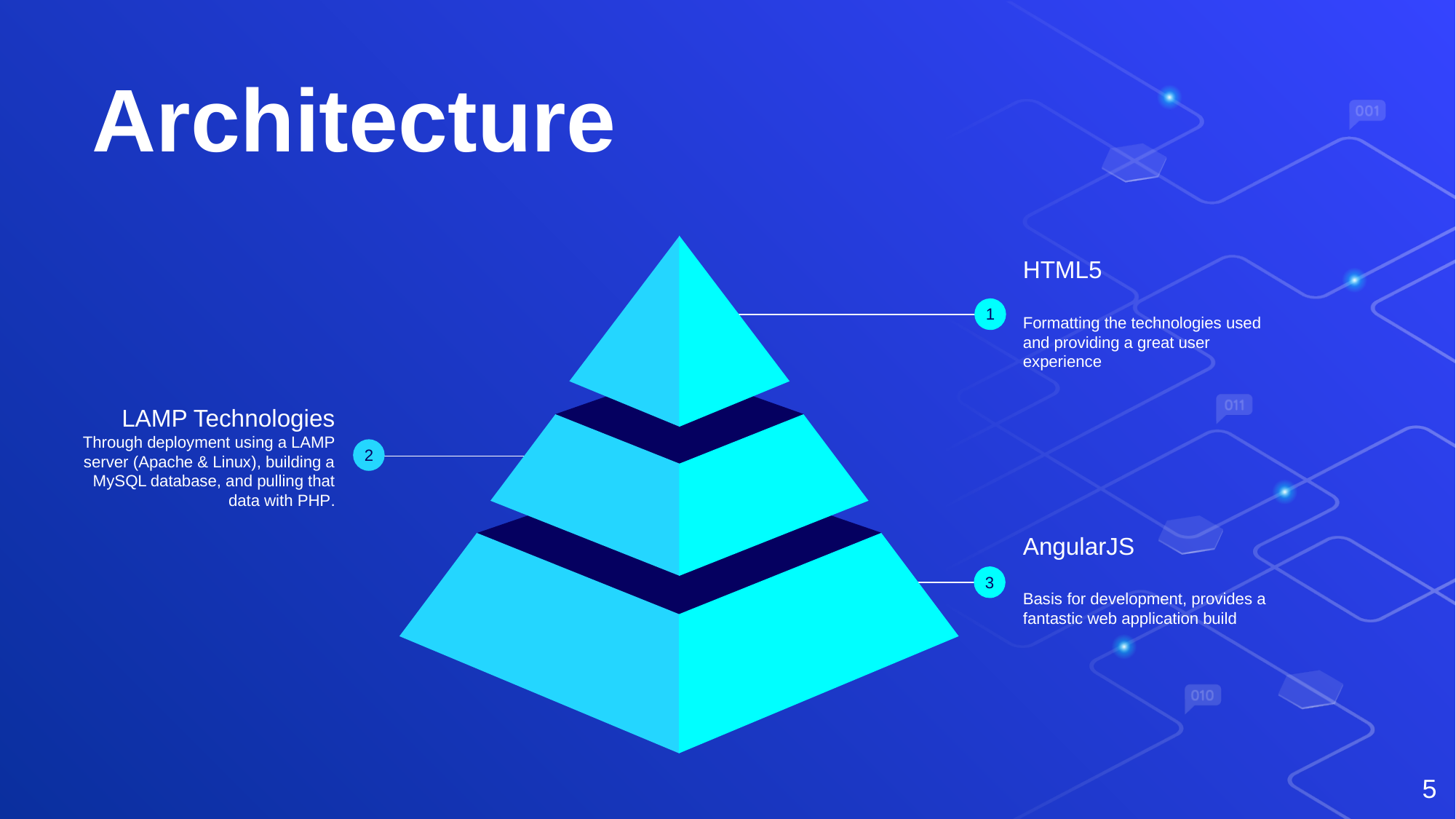

# Architecture
HTML5

Formatting the technologies used and providing a great user experience
1

LAMP Technologies
Through deployment using a LAMP server (Apache & Linux), building a MySQL database, and pulling that data with PHP.
2

AngularJS

Basis for development, provides a fantastic web application build
3

5